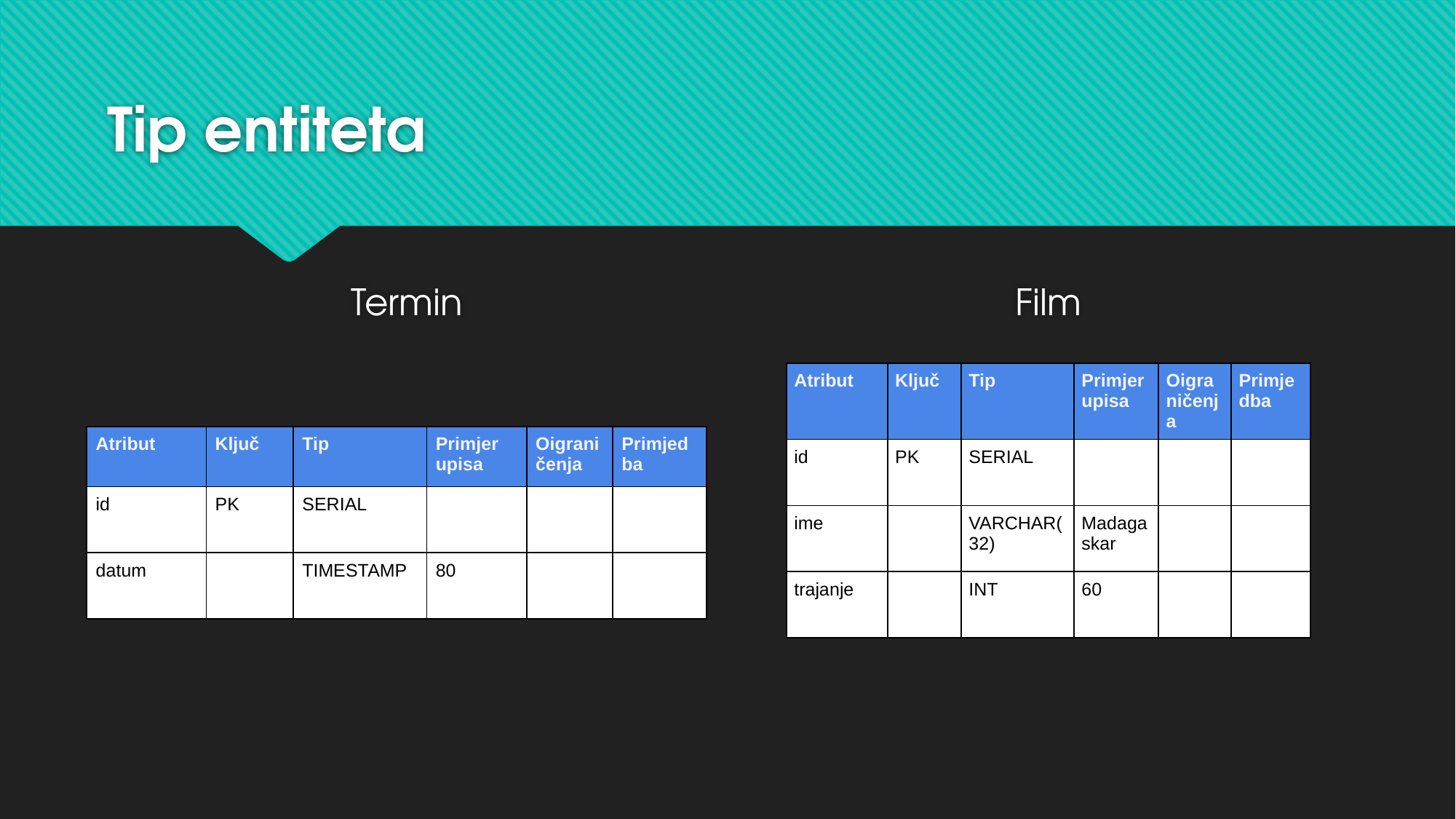

# Tip entiteta
Termin
Film
| Atribut | Ključ | Tip | Primjer upisa | Oigraničenja | Primjedba |
| --- | --- | --- | --- | --- | --- |
| id | PK | SERIAL |  |  |  |
| ime |  | VARCHAR(32) | Madagaskar |  |  |
| trajanje |  | INT | 60 |  |  |

| Atribut | Ključ | Tip | Primjer upisa | Oigraničenja | Primjedba |
| --- | --- | --- | --- | --- | --- |
| id | PK | SERIAL |  |  |  |
| datum |  | TIMESTAMP | 80 |  |  |